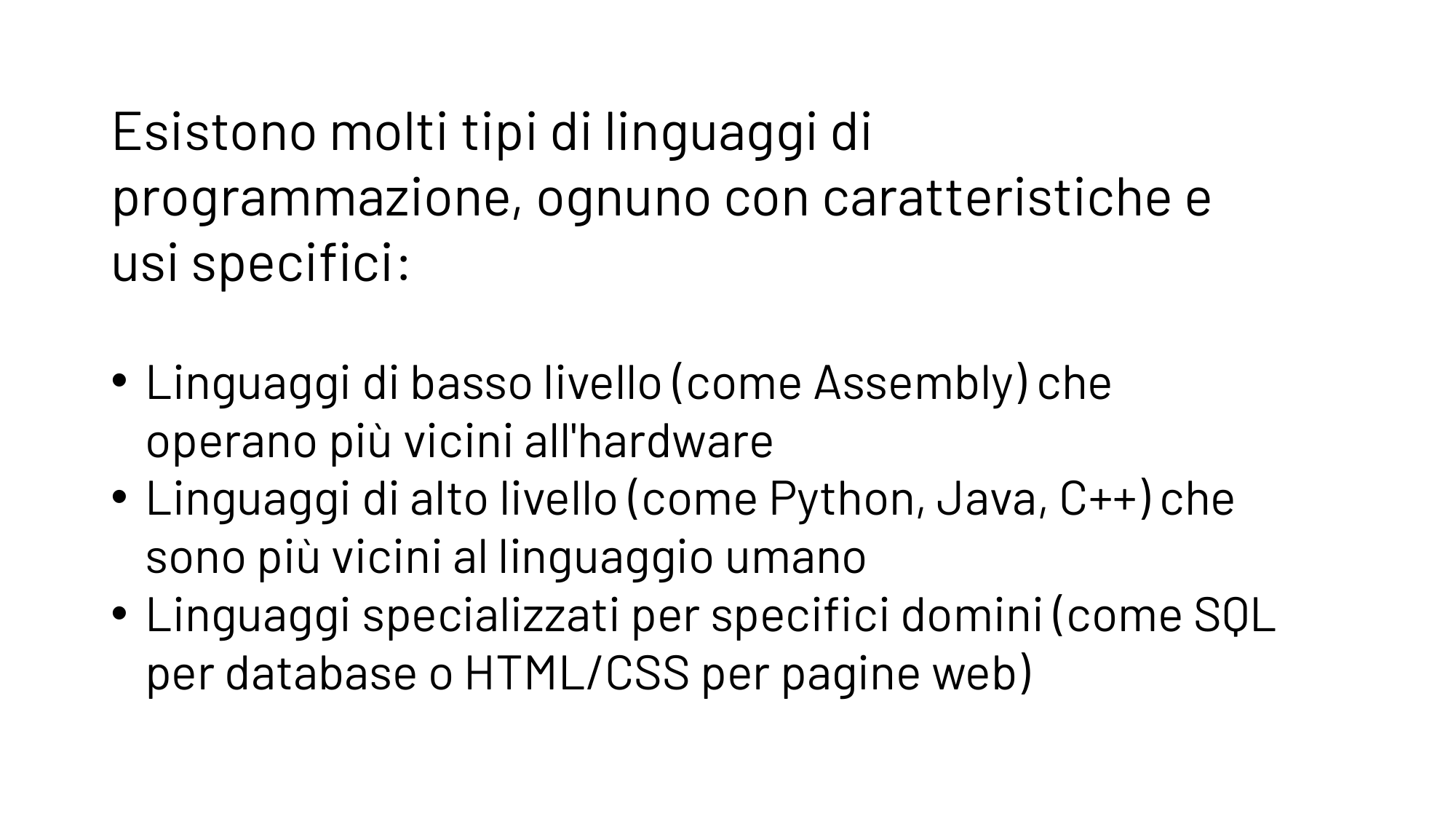

Esistono molti tipi di linguaggi di programmazione, ognuno con caratteristiche e usi specifici:

Linguaggi di basso livello (come Assembly) che operano più vicini all'hardware
Linguaggi di alto livello (come Python, Java, C++) che sono più vicini al linguaggio umano
Linguaggi specializzati per specifici domini (come SQL per database o HTML/CSS per pagine web)